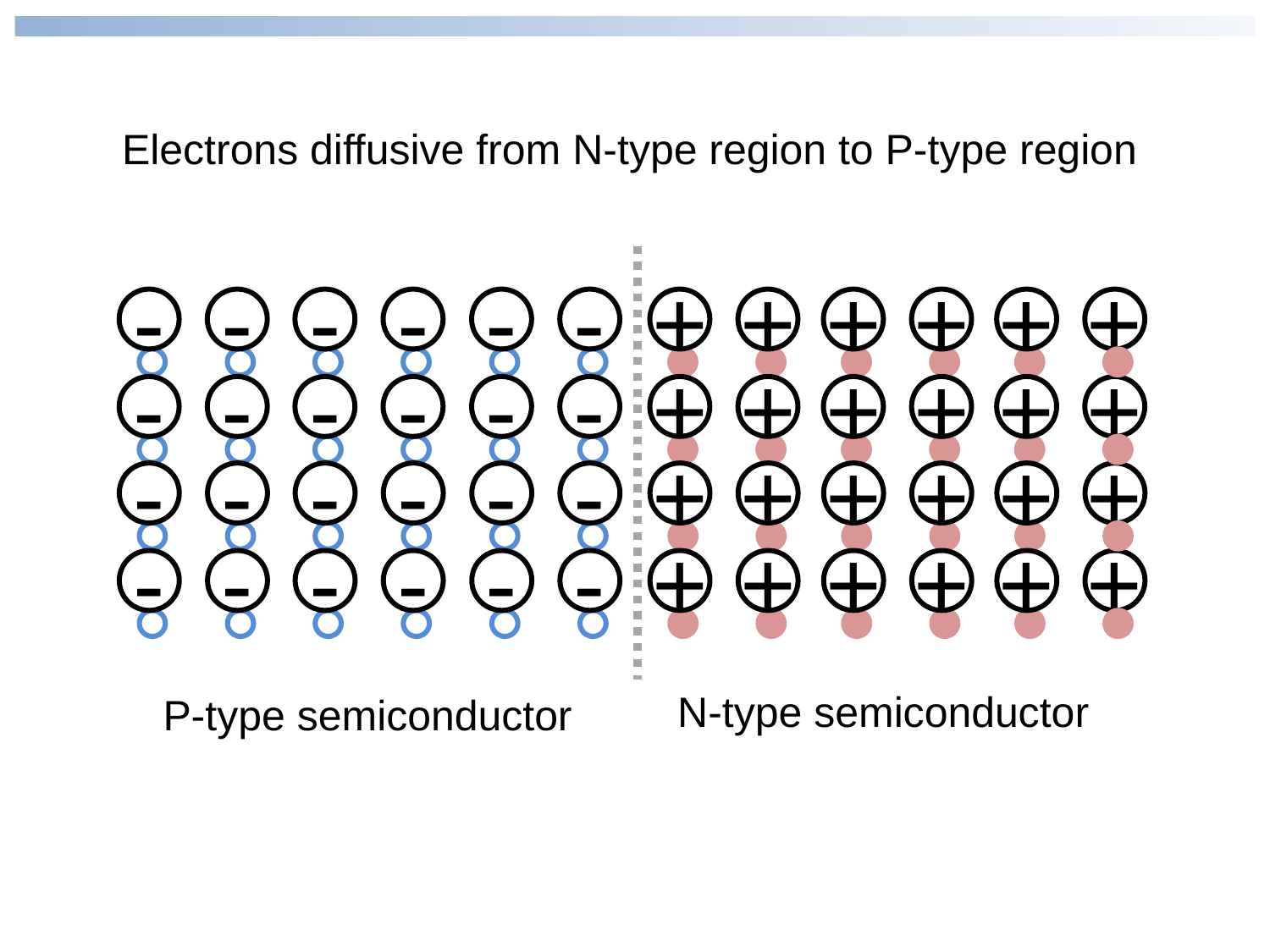

Electrons diffusive from N-type region to P-type region
-
-
-
-
-
-
-
-
-
-
-
-
-
-
-
-
-
-
-
-
-
-
-
-
+
+
+
+
+
+
+
+
+
+
+
+
+
+
+
+
+
+
+
+
+
+
+
+

N-type semiconductor
P-type semiconductor